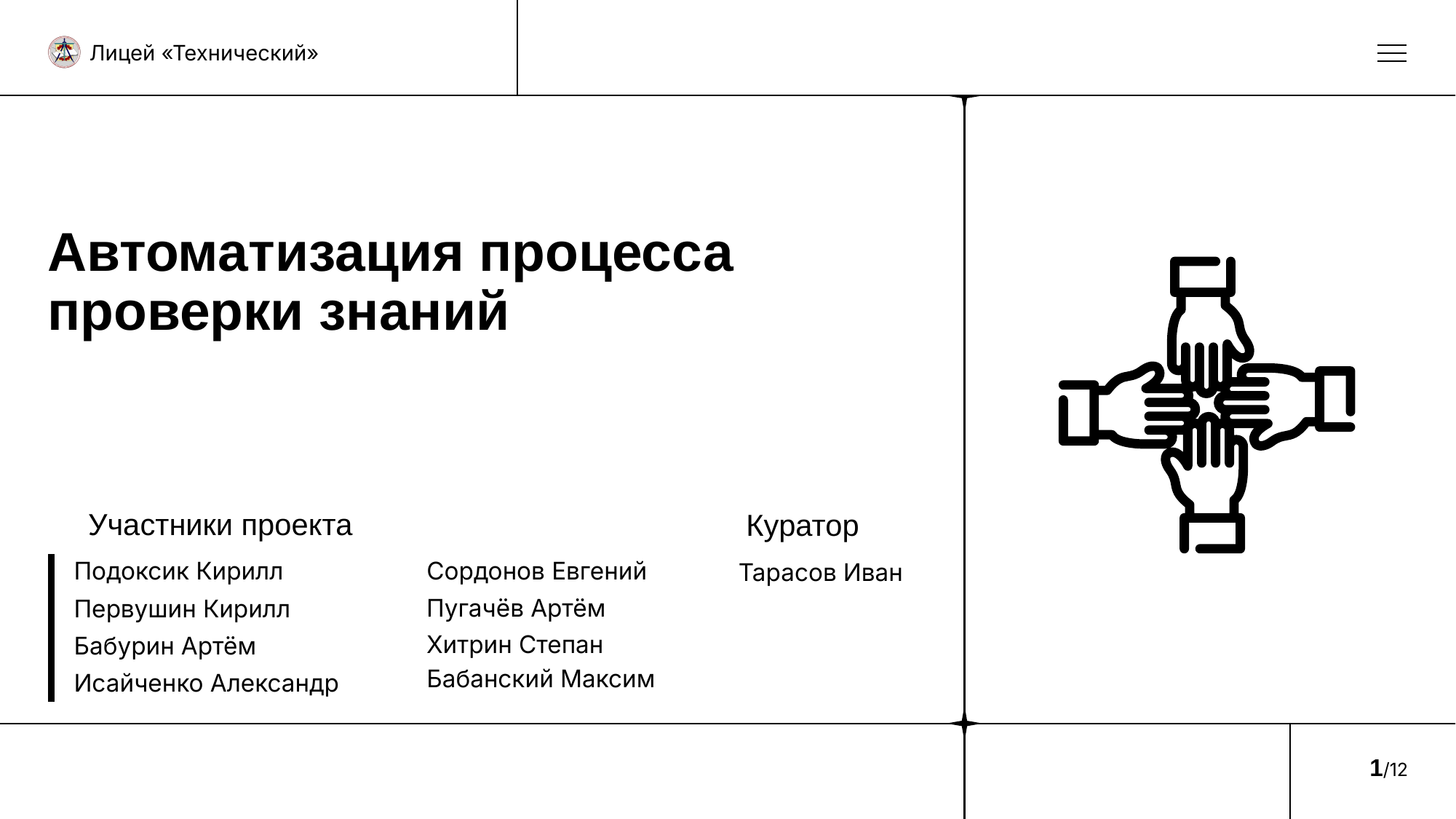

# Автоматизация процесса проверки знаний

Участники проекта
Куратор
Сордонов Евгений
Подоксик Кирилл
Тарасов Иван
Пугачёв Артём
Первушин Кирилл
Хитрин Степан
Бабурин Артём
Бабанский Максим
Исайченко Александр